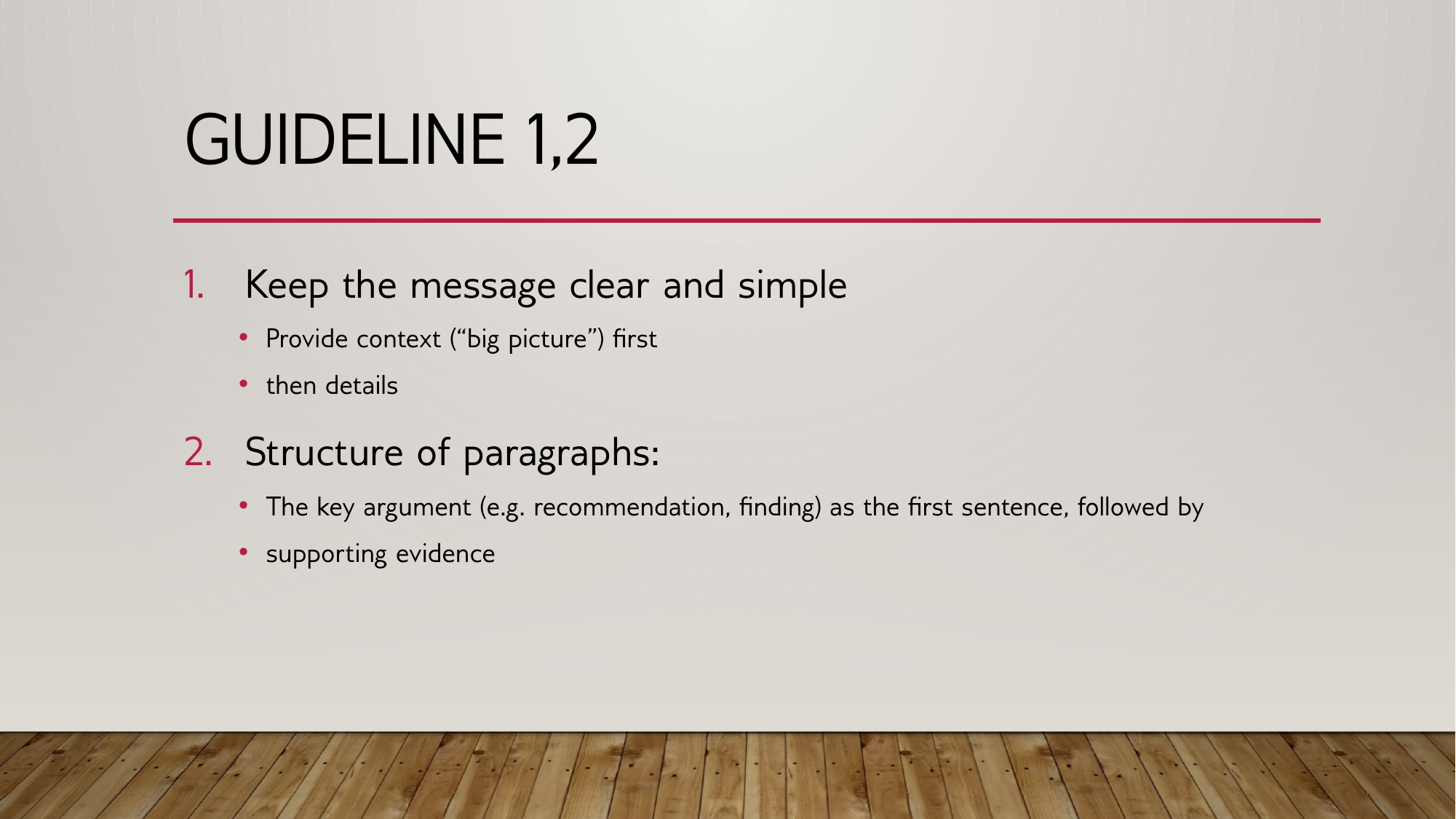

# Guideline 1,2
Keep the message clear and simple
Provide context (“big picture”) first
then details
Structure of paragraphs:
The key argument (e.g. recommendation, finding) as the first sentence, followed by
supporting evidence